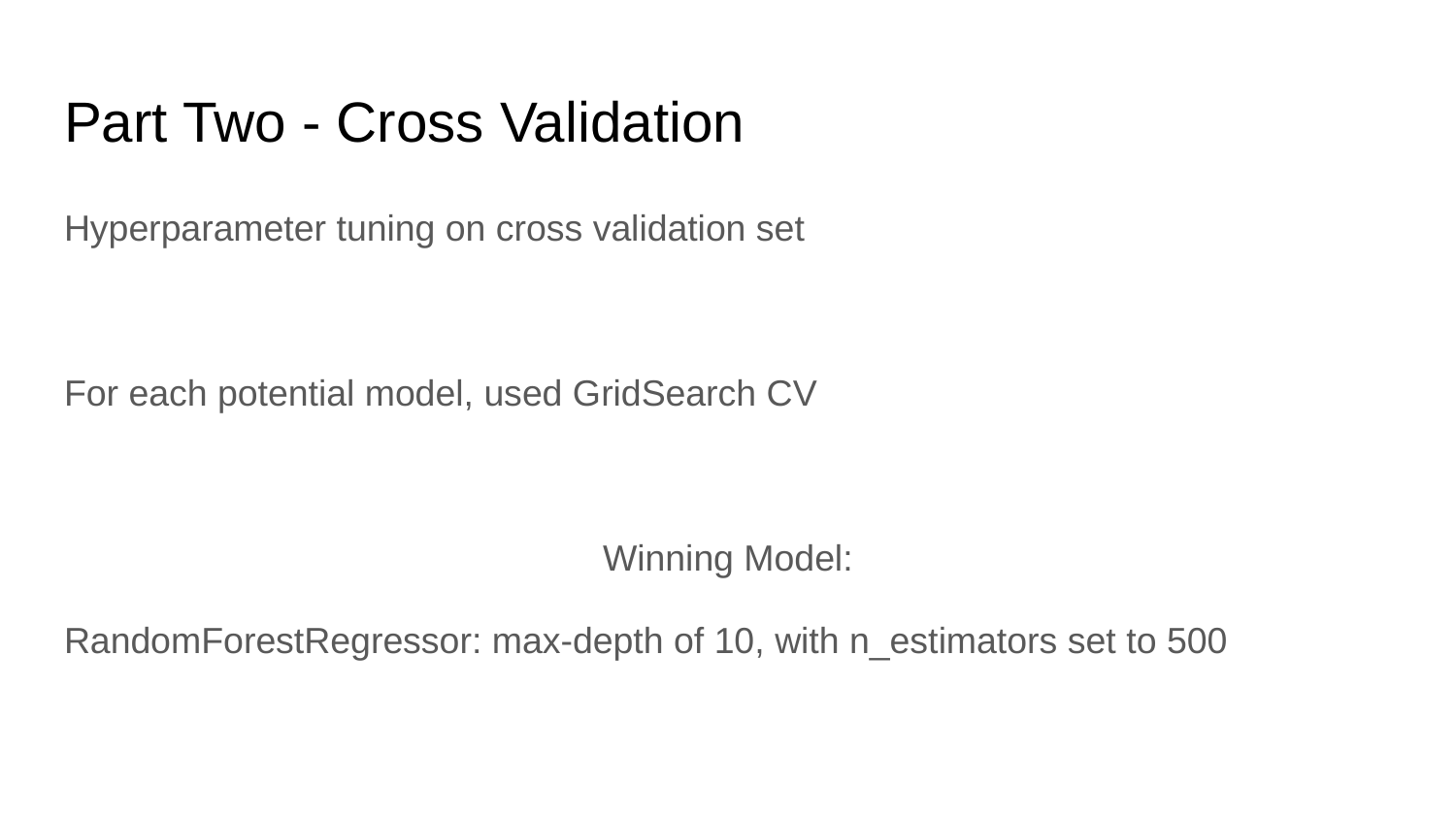

# Part Two - Cross Validation
Hyperparameter tuning on cross validation set

For each potential model, used GridSearch CV

Winning Model:
RandomForestRegressor: max-depth of 10, with n_estimators set to 500